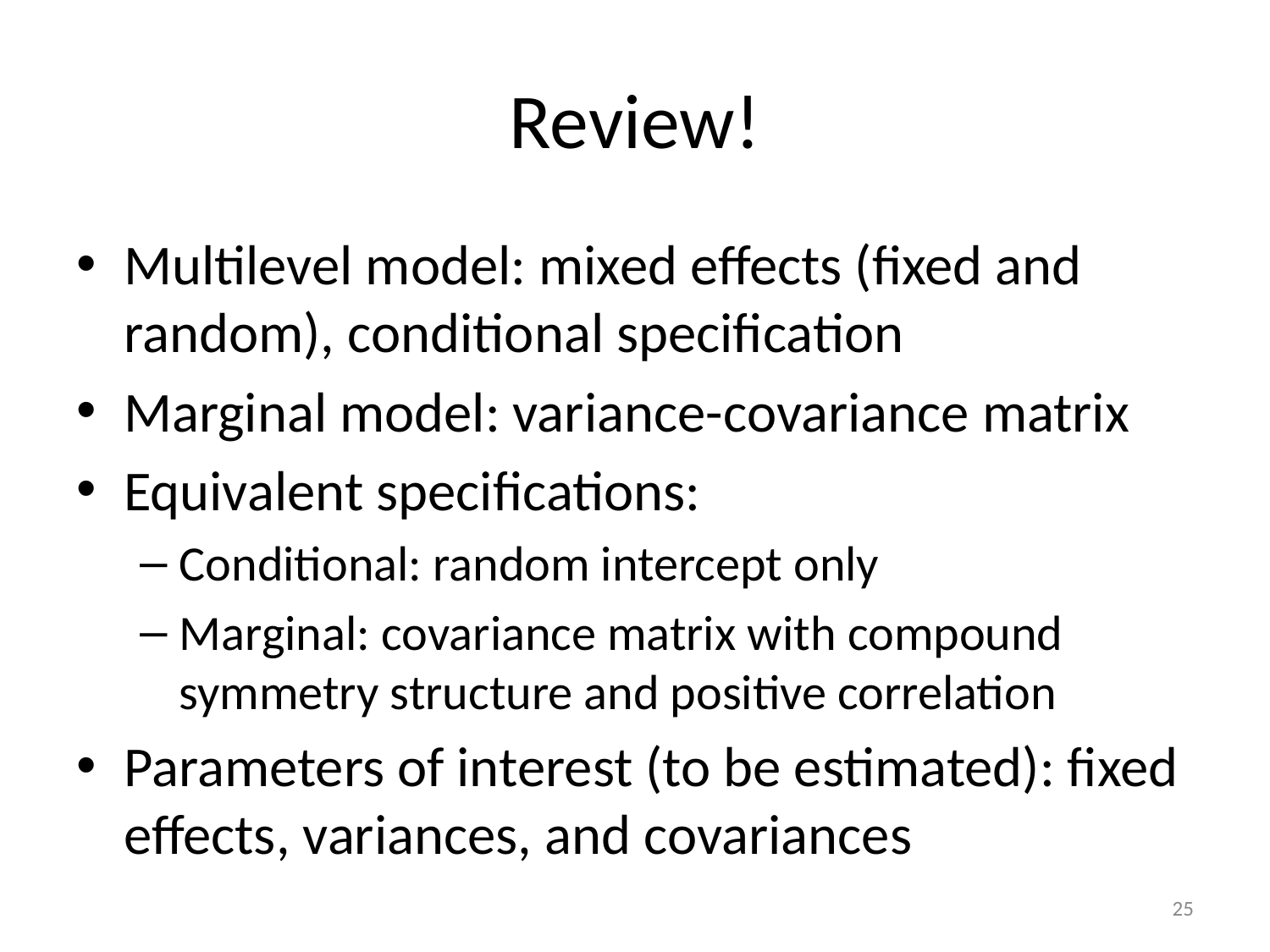

# Review!
Multilevel model: mixed effects (fixed and random), conditional specification
Marginal model: variance-covariance matrix
Equivalent specifications:
Conditional: random intercept only
Marginal: covariance matrix with compound symmetry structure and positive correlation
Parameters of interest (to be estimated): fixed effects, variances, and covariances
25